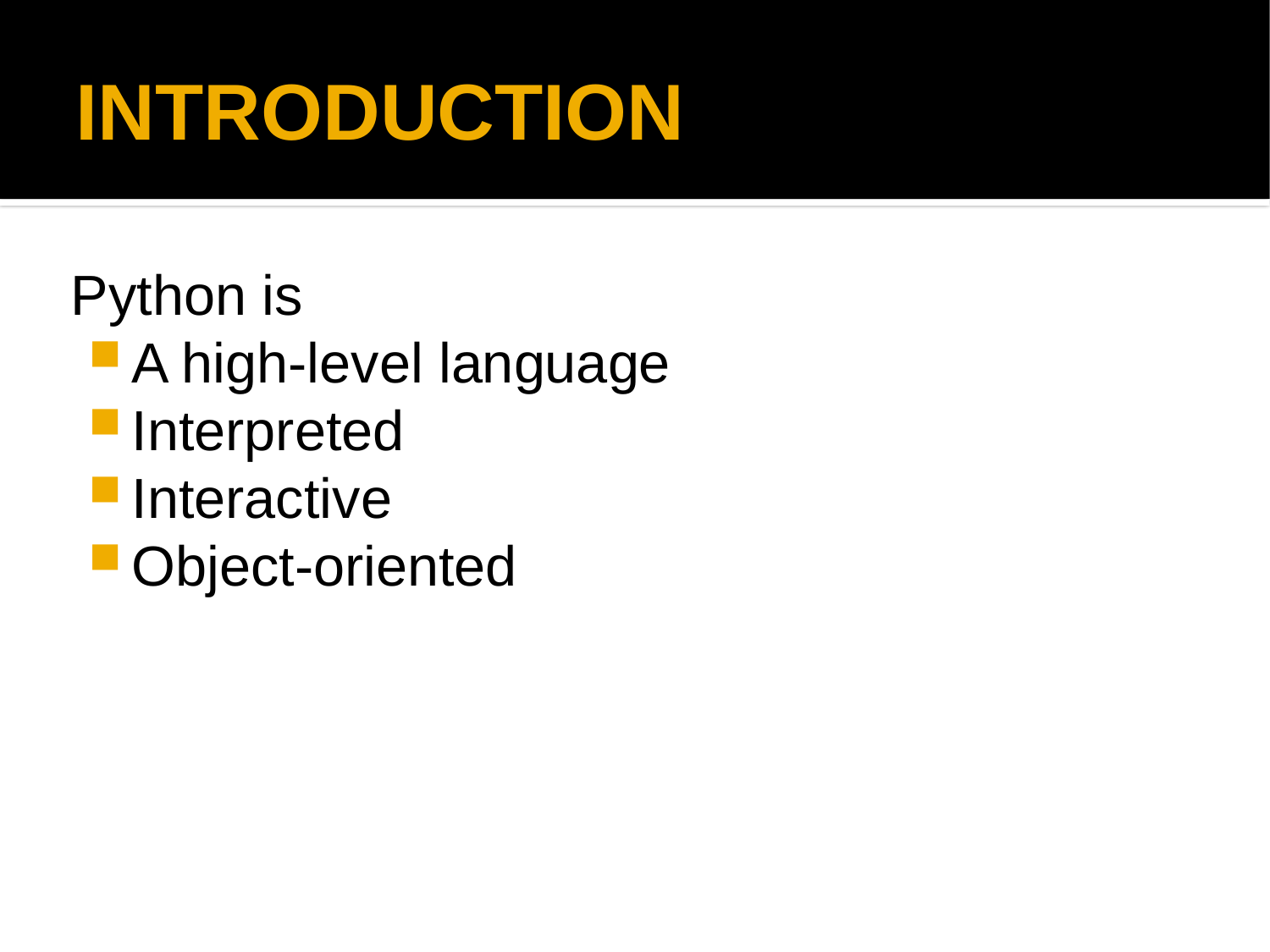

INTRODUCTION
Python is
A high-level language
Interpreted
Interactive
Object-oriented